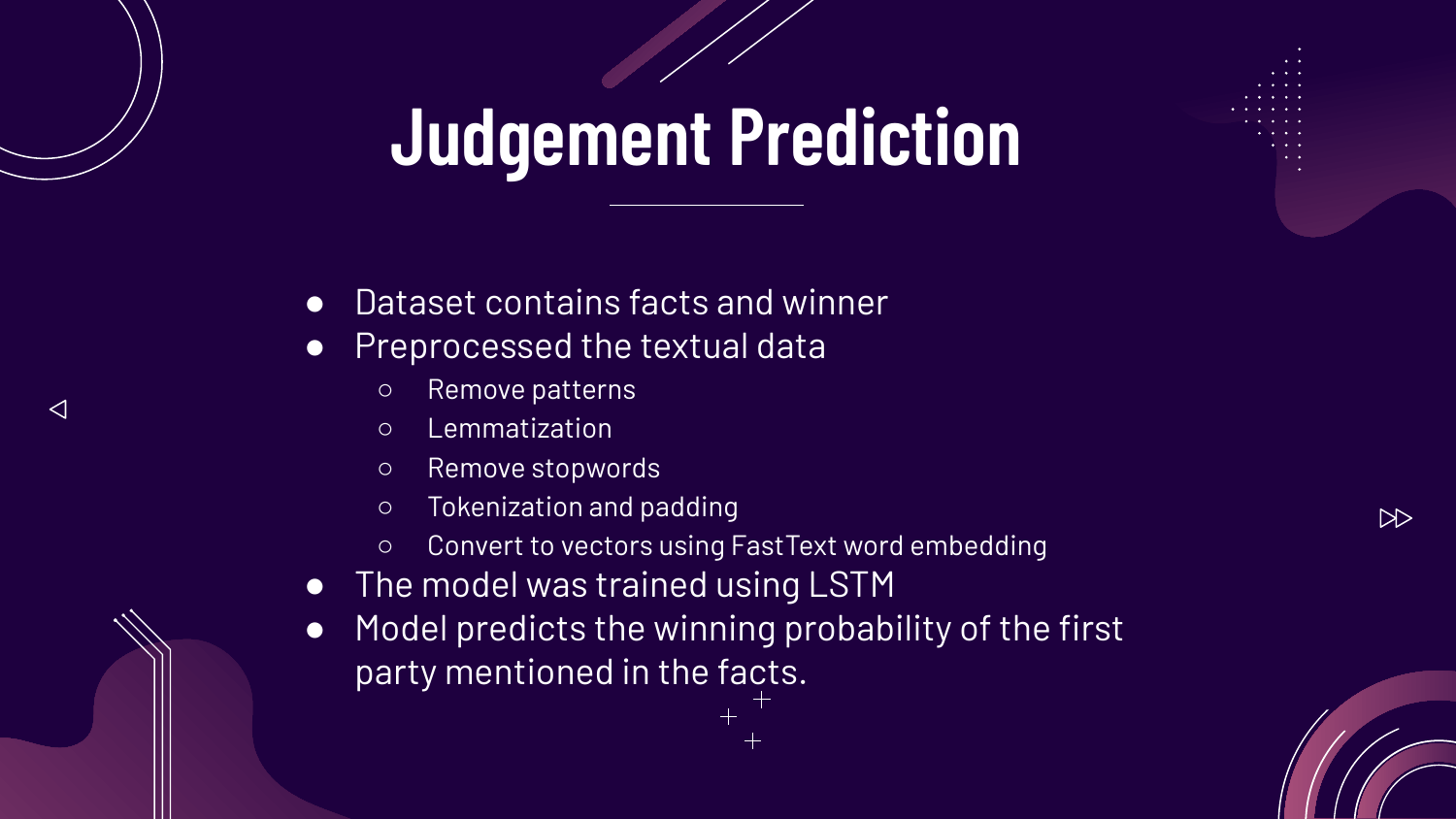

# Judgement Prediction
Dataset contains facts and winner
Preprocessed the textual data
Remove patterns
Lemmatization
Remove stopwords
Tokenization and padding
Convert to vectors using FastText word embedding
The model was trained using LSTM
Model predicts the winning probability of the first party mentioned in the facts.